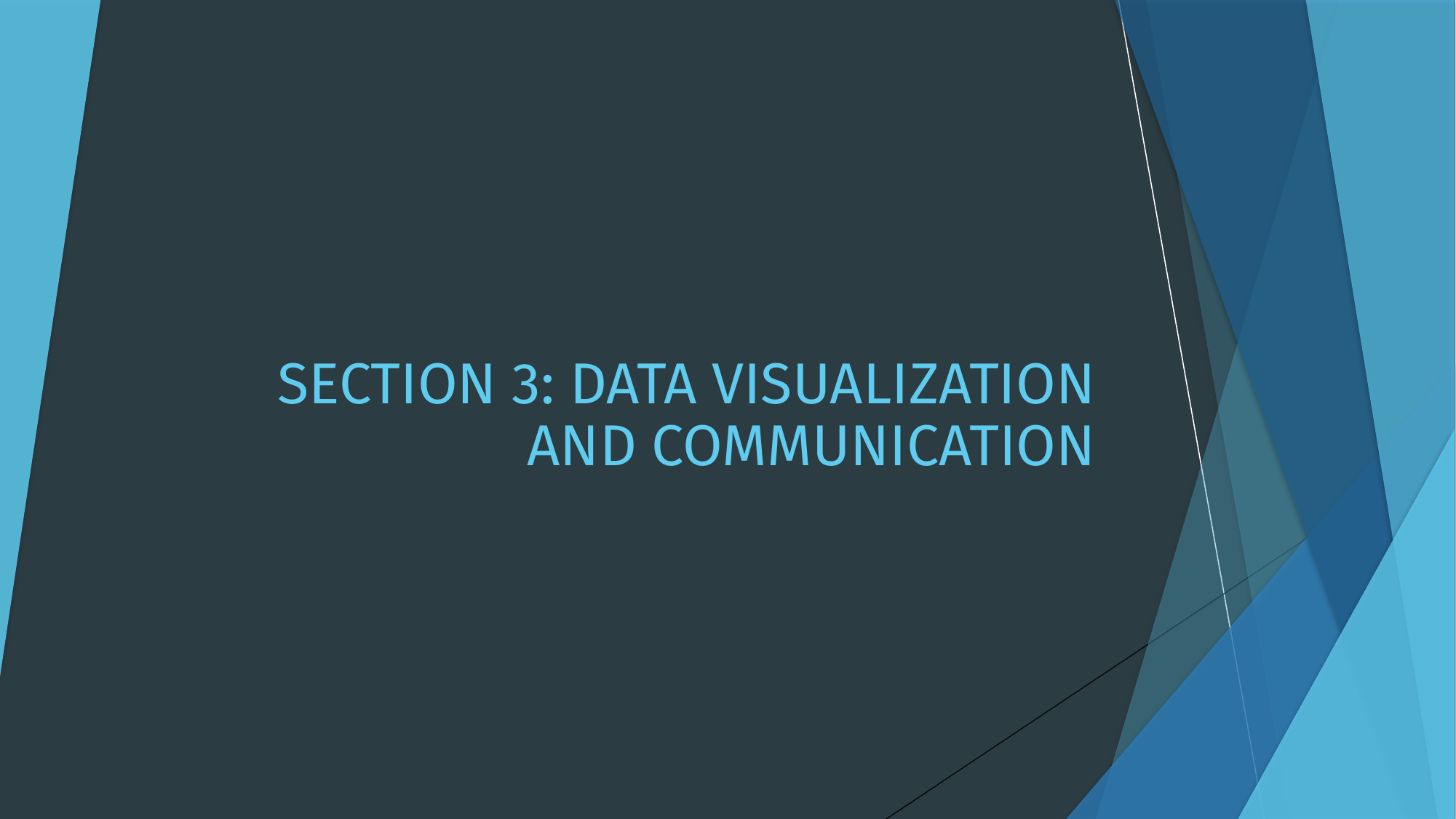

# SECTION 3: DATA VISUALIZATION AND COMMUNICATION